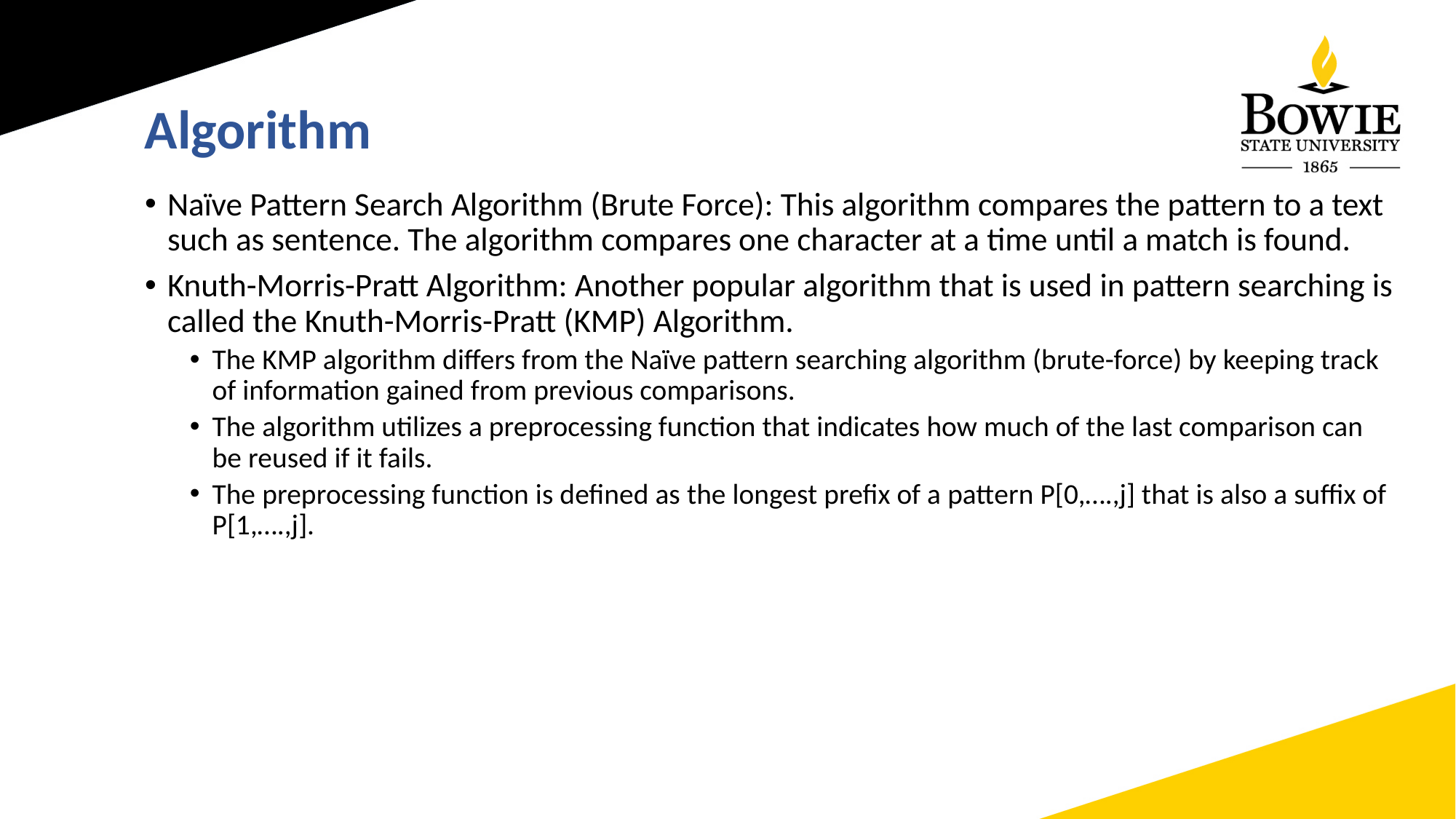

Algorithm
Naïve Pattern Search Algorithm (Brute Force): This algorithm compares the pattern to a text such as sentence. The algorithm compares one character at a time until a match is found.
Knuth-Morris-Pratt Algorithm: Another popular algorithm that is used in pattern searching is called the Knuth-Morris-Pratt (KMP) Algorithm.
The KMP algorithm differs from the Naïve pattern searching algorithm (brute-force) by keeping track of information gained from previous comparisons.
The algorithm utilizes a preprocessing function that indicates how much of the last comparison can be reused if it fails.
The preprocessing function is defined as the longest prefix of a pattern P[0,….,j] that is also a suffix of P[1,….,j].